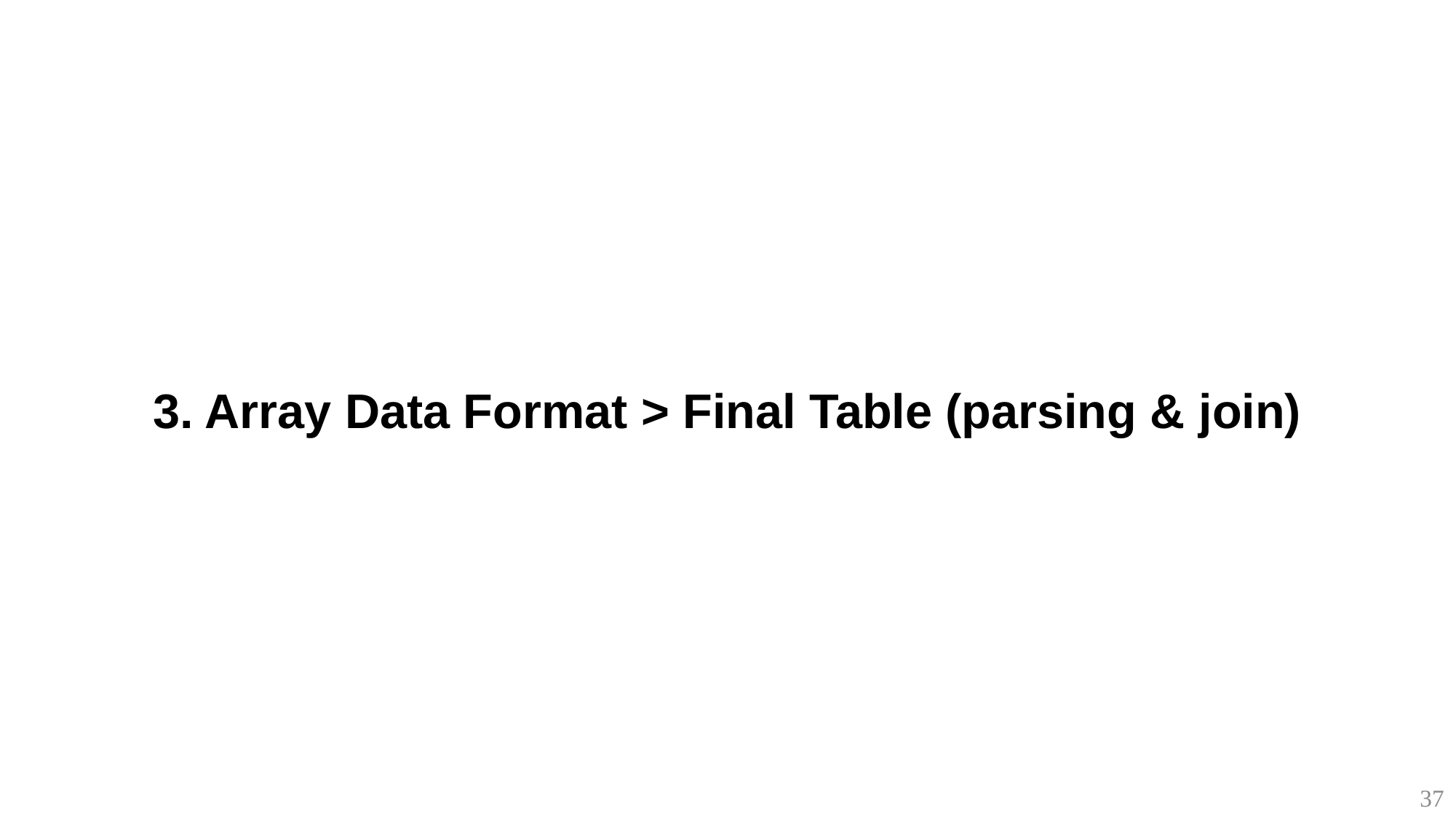

3. Array Data Format > Final Table (parsing & join)
37